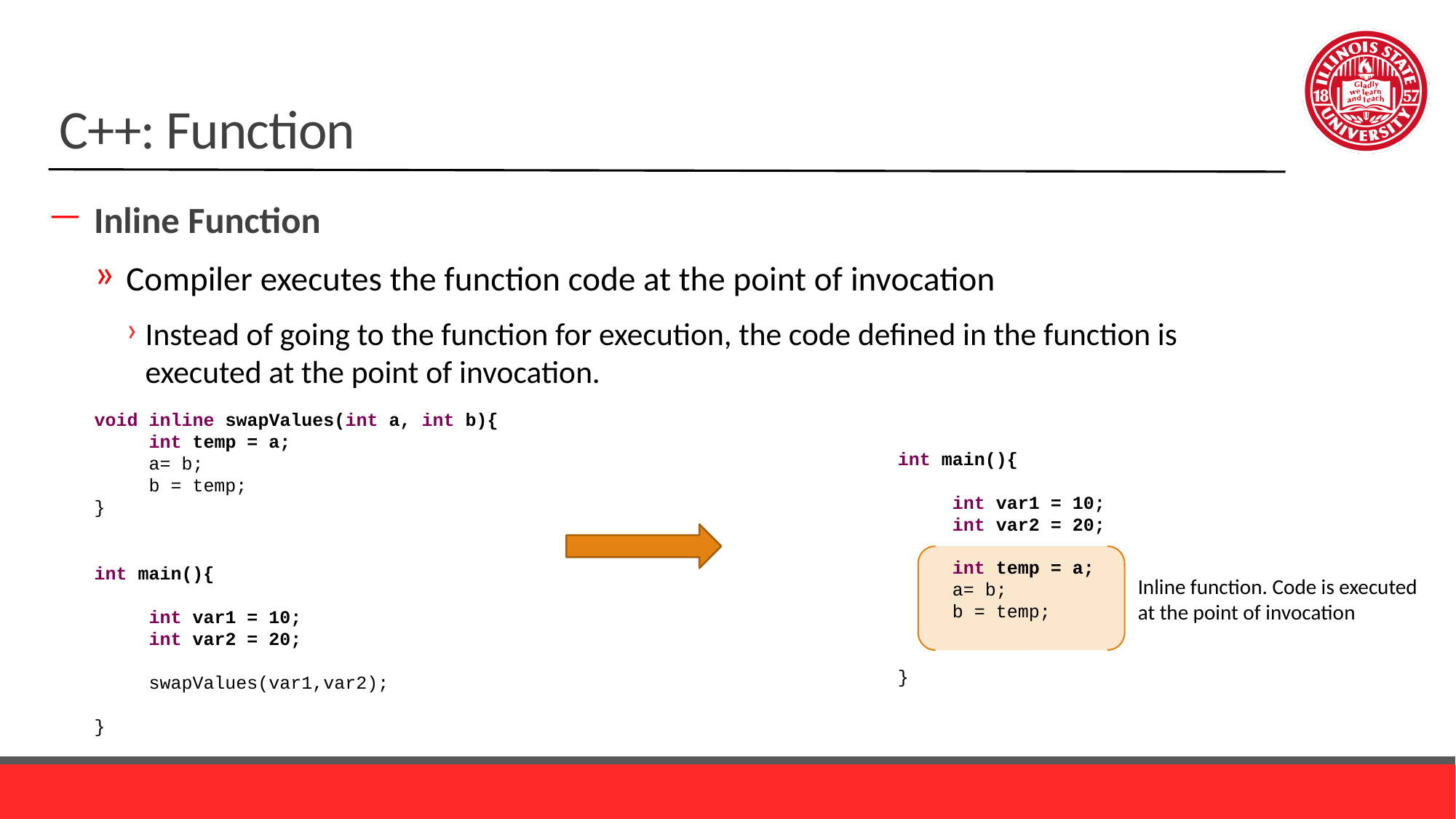

# C++: Function
Inline Function
Compiler executes the function code at the point of invocation
Instead of going to the function for execution, the code defined in the function is executed at the point of invocation.
void inline swapValues(int a, int b){
int temp = a;
a= b;
b = temp;
}
int main(){

int var1 = 10;
int var2 = 20;

int temp = a;
a= b;
b = temp;

}

int main(){

int var1 = 10;
int var2 = 20;

swapValues(var1,var2);

}
Inline function. Code is executed
at the point of invocation